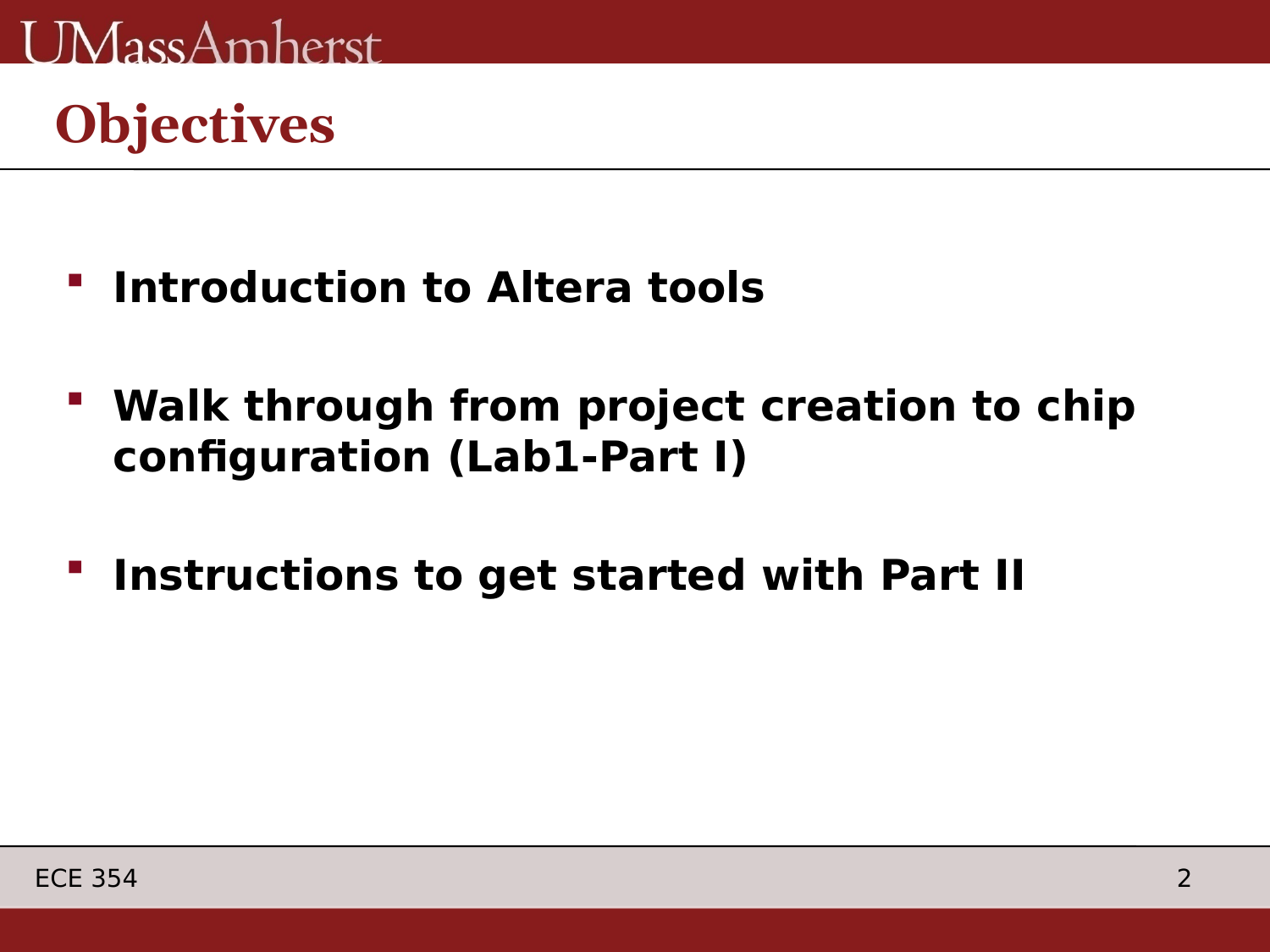

# Objectives
Introduction to Altera tools

Walk through from project creation to chip configuration (Lab1-Part I)

Instructions to get started with Part II